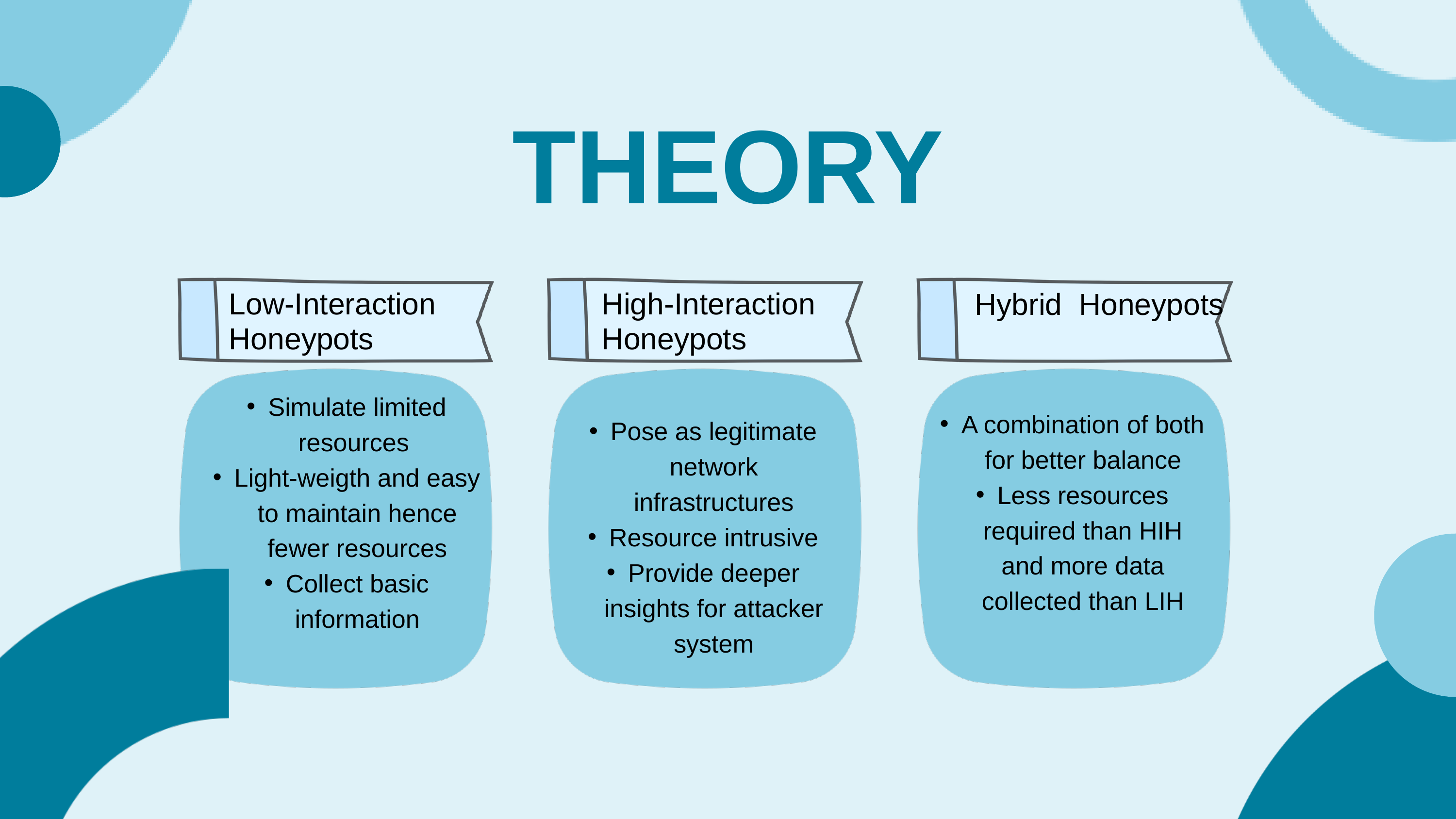

THEORY

Low-Interaction Honeypots
High-Interaction Honeypots
Hybrid  Honeypots

Simulate limited resources
Light-weigth and easy to maintain hence fewer resources
Collect basic information
A combination of both for better balance
Less resources required than HIH and more data collected than LIH
Pose as legitimate network infrastructures
Resource intrusive
Provide deeper insights for attacker system